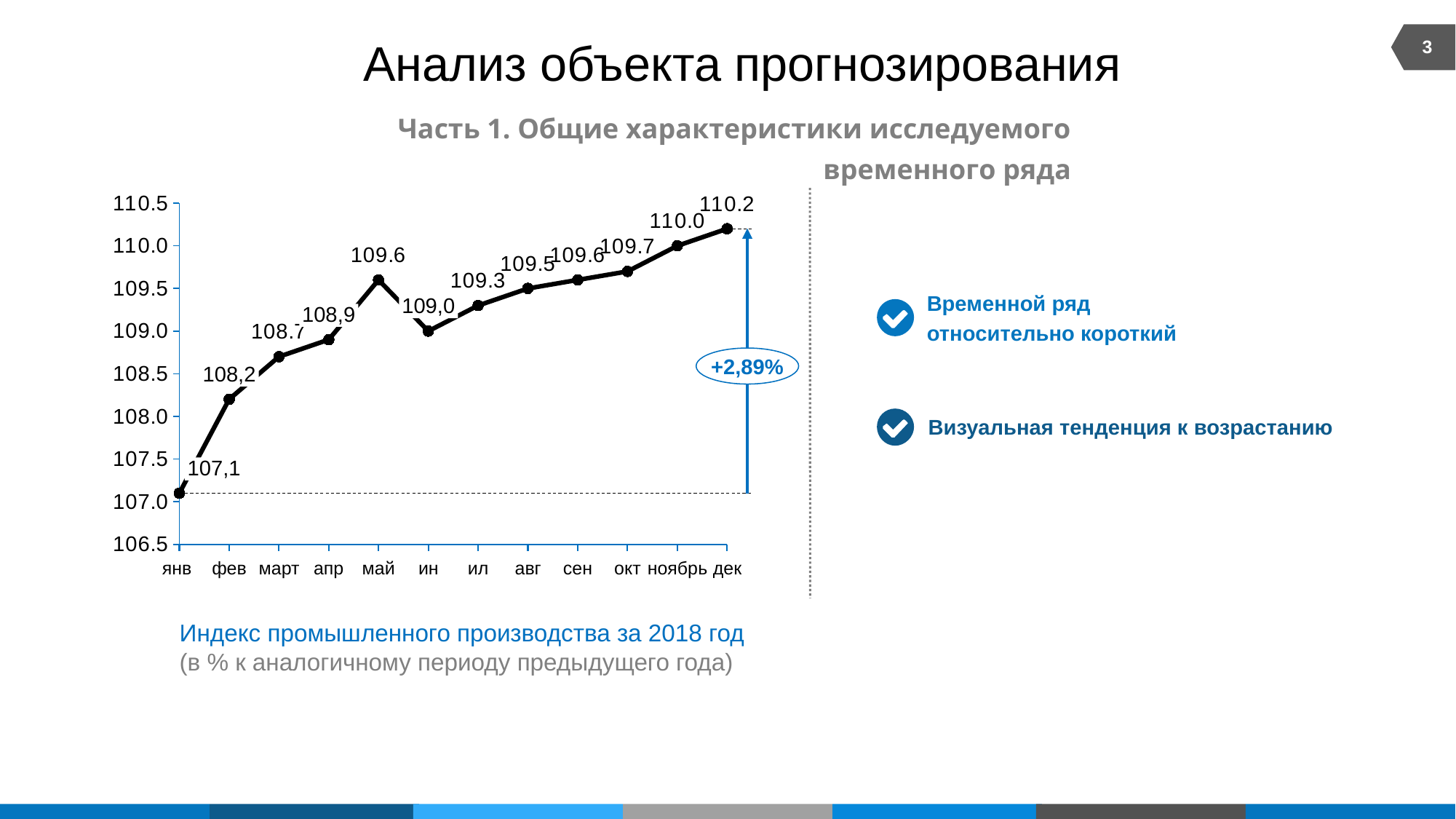

3
Анализ объекта прогнозирования
Часть 1. Общие характеристики исследуемого временного ряда

### Chart

| Category |  |
|---|---|
Временной ряд
относительно короткий
109,0

108,9
+2,89%
108,2

Визуальная тенденция к возрастанию
107,1
янв
фев
март
апр
май
ин
ил
авг
сен
окт
ноябрь
дек
Индекс промышленного производства за 2018 год
(в % к аналогичному периоду предыдущего года)